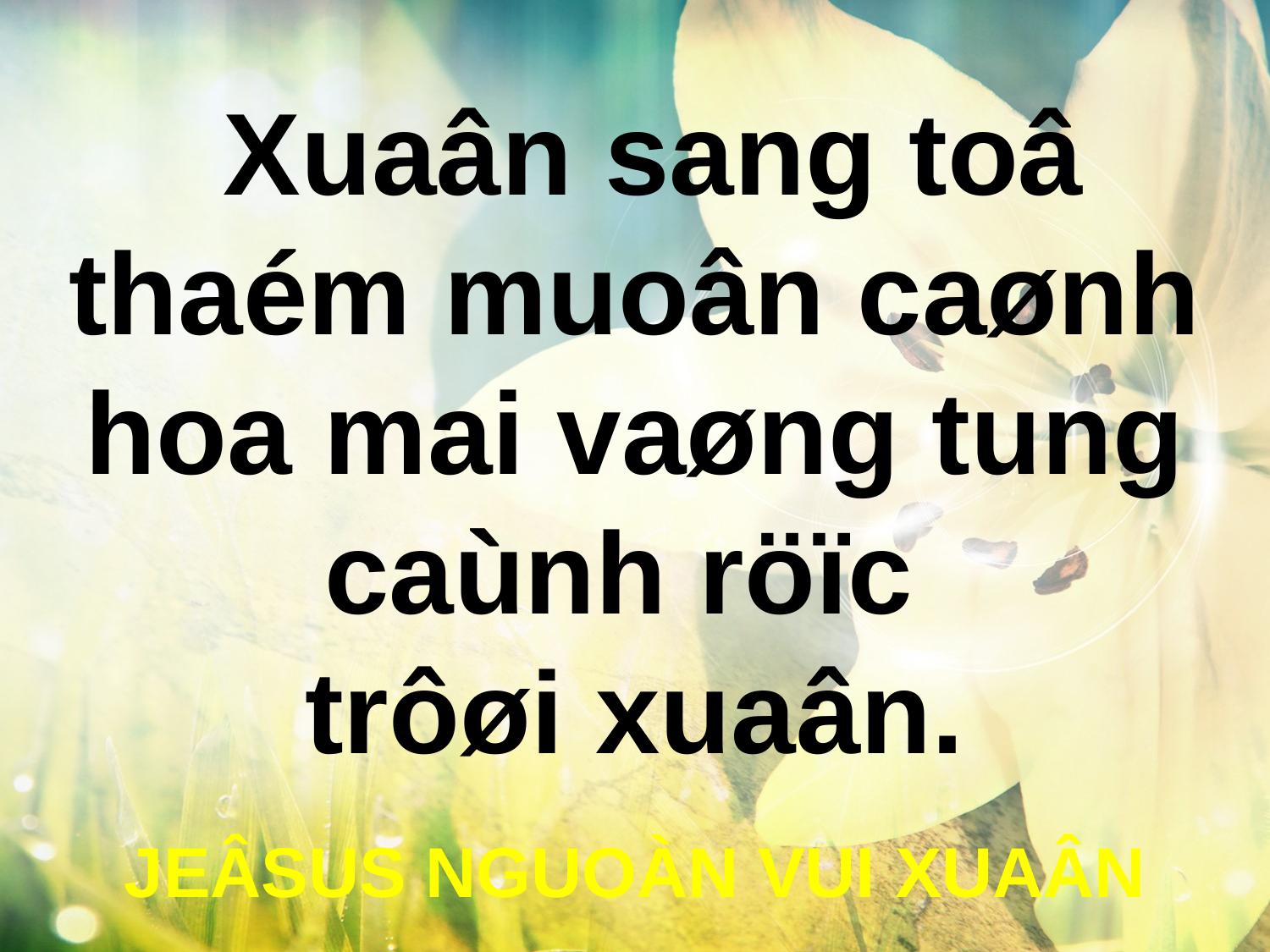

Xuaân sang toâ thaém muoân caønh hoa mai vaøng tung caùnh röïc
trôøi xuaân.
JEÂSUS NGUOÀN VUI XUAÂN